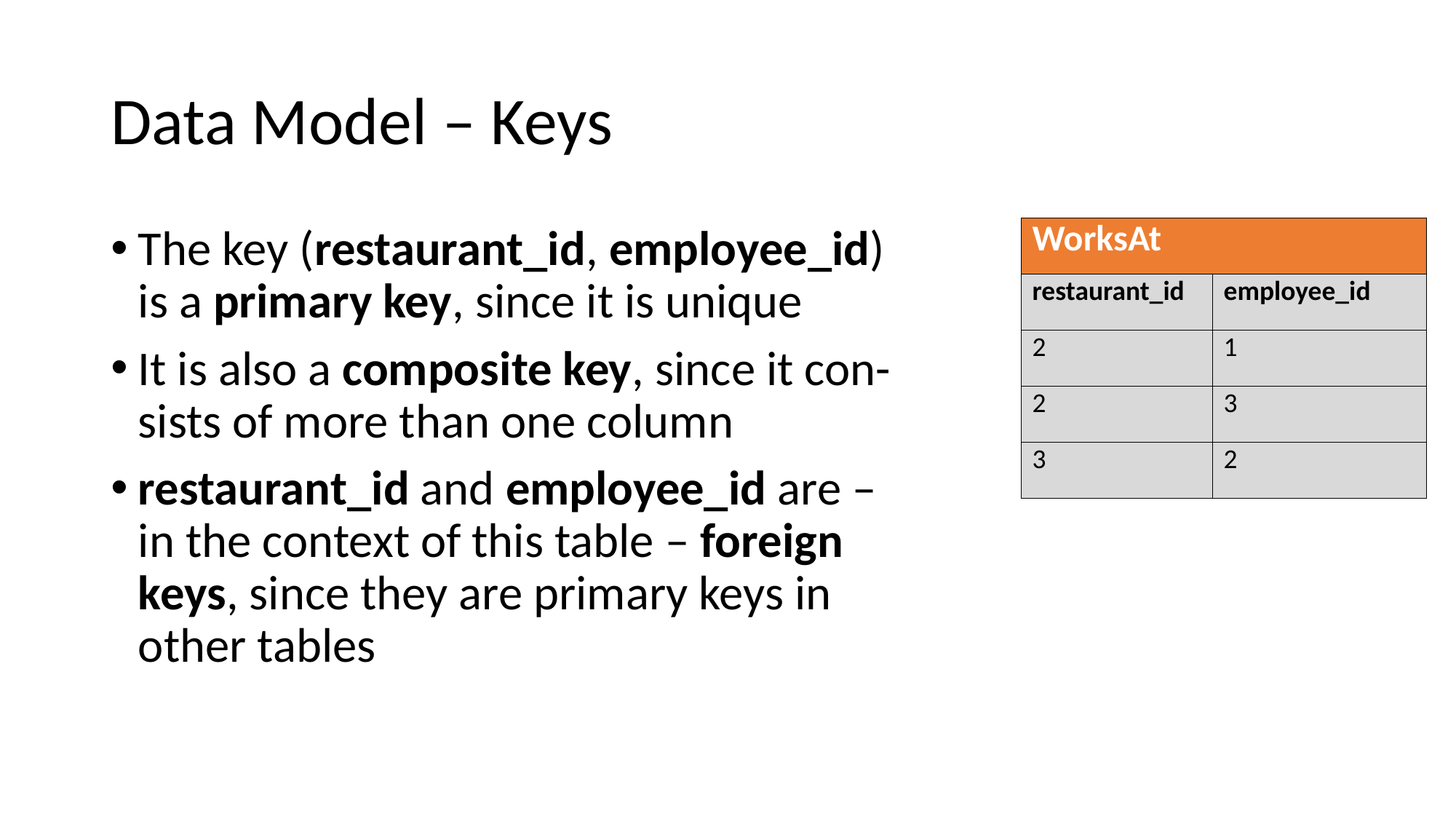

# Data Model – Keys
The key (restaurant_id, employee_id) is a primary key, since it is unique
It is also a composite key, since it con-sists of more than one column
restaurant_id and employee_id are – in the context of this table – foreign keys, since they are primary keys in other tables
| WorksAt |  |
| --- | --- |
| restaurant\_id | employee\_id |
| 2 | 1 |
| 2 | 3 |
| 3 | 2 |